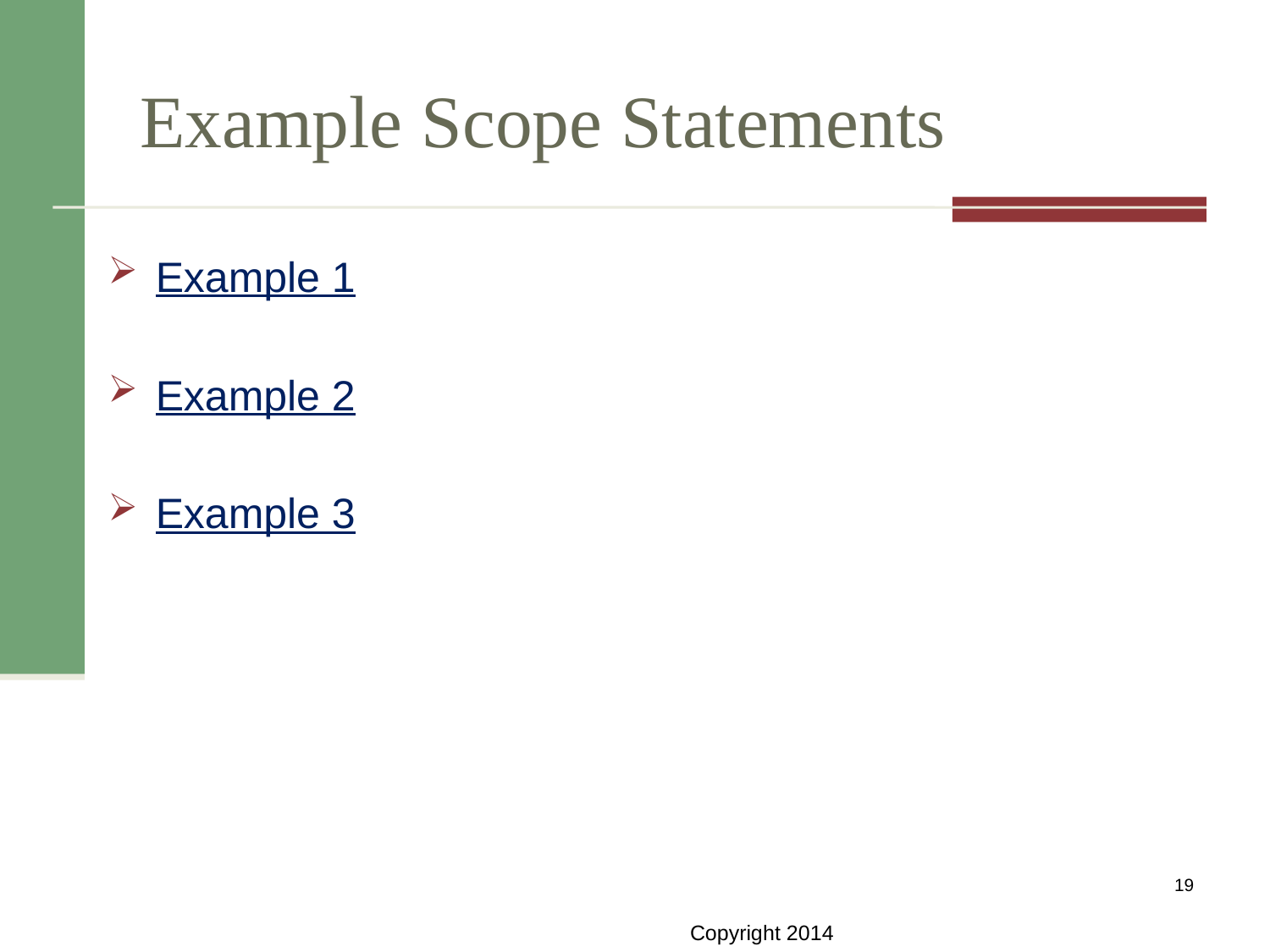

# Example Scope Statements
Example 1

Example 2

Example 3
19